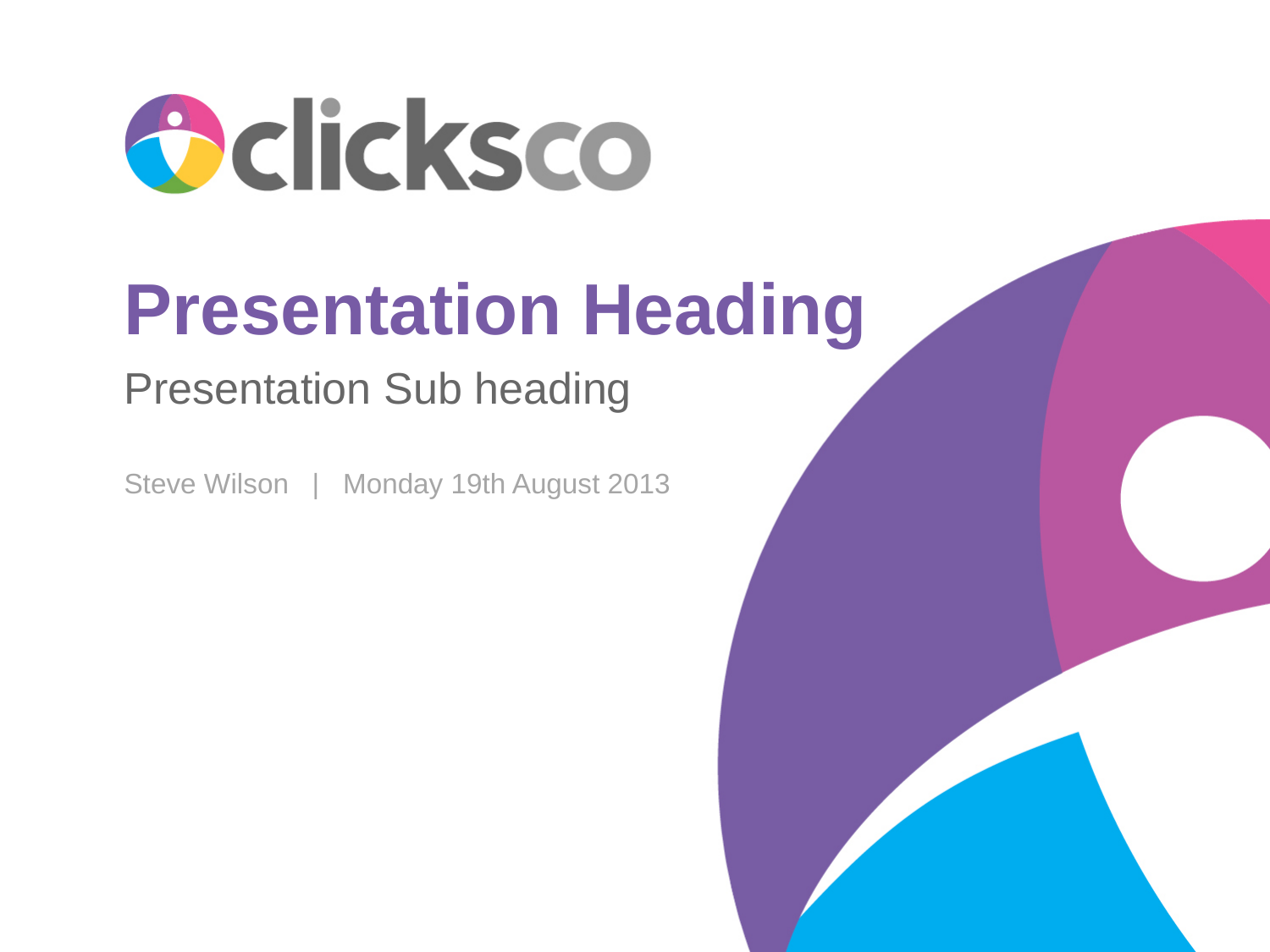

Presentation Heading
Presentation Sub heading

Steve Wilson   |   Monday 19th August 2013